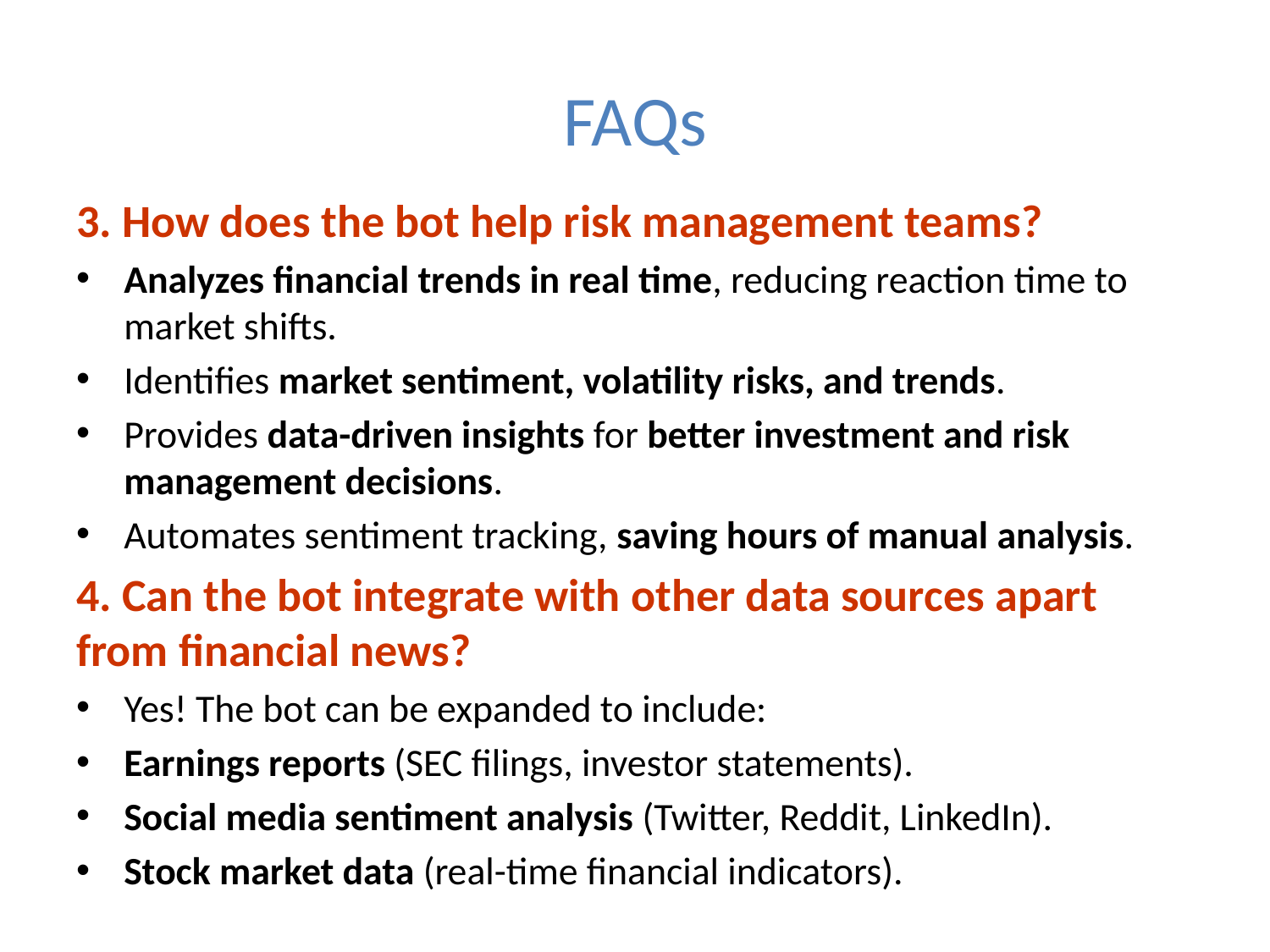

# FAQs
3. How does the bot help risk management teams?
Analyzes financial trends in real time, reducing reaction time to market shifts.
Identifies market sentiment, volatility risks, and trends.
Provides data-driven insights for better investment and risk management decisions.
Automates sentiment tracking, saving hours of manual analysis.
4. Can the bot integrate with other data sources apart from financial news?
Yes! The bot can be expanded to include:
Earnings reports (SEC filings, investor statements).
Social media sentiment analysis (Twitter, Reddit, LinkedIn).
Stock market data (real-time financial indicators).